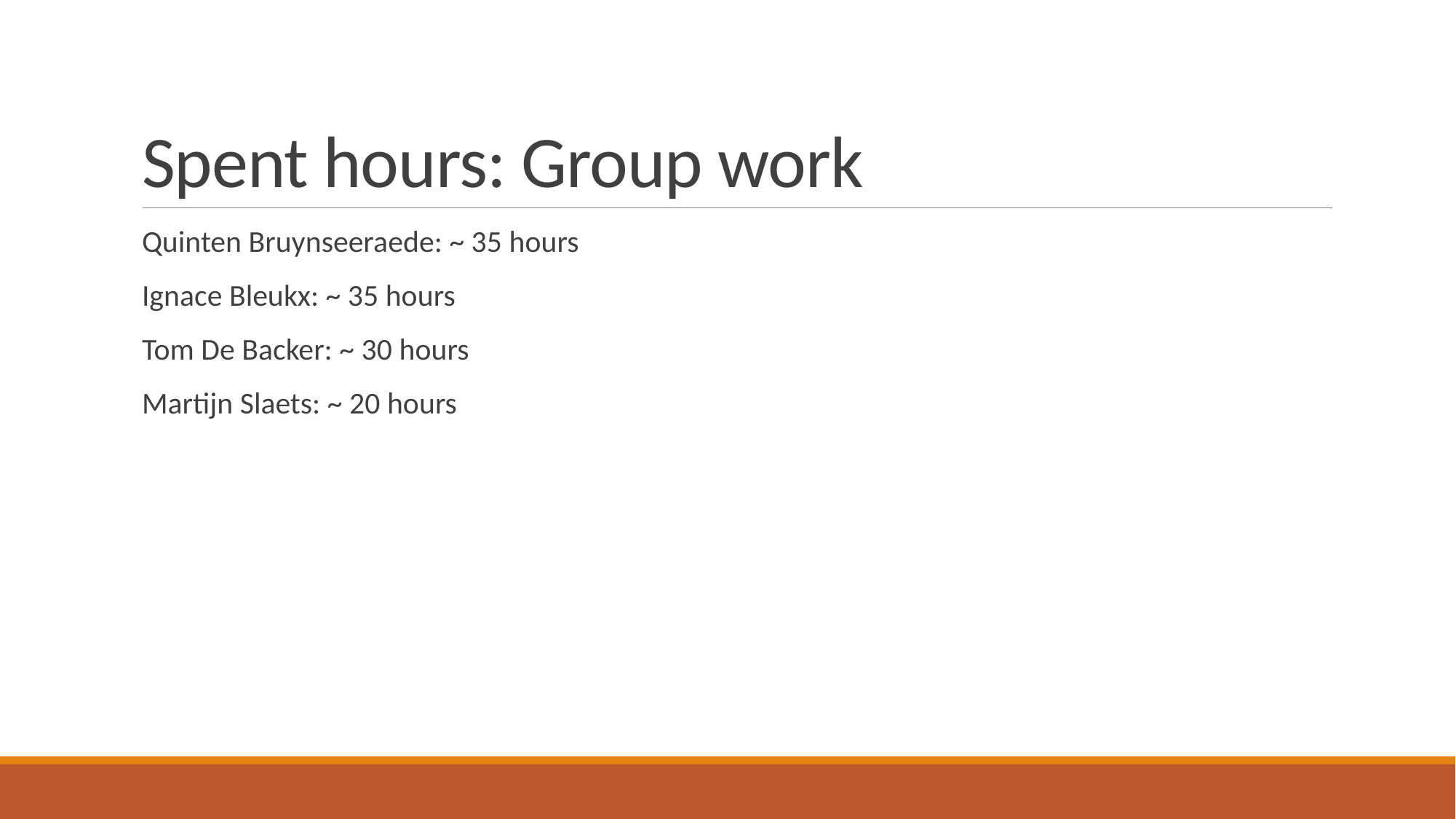

# Spent hours: Group work
Quinten Bruynseeraede: ~ 35 hours
Ignace Bleukx: ~ 35 hours
Tom De Backer: ~ 30 hours
Martijn Slaets: ~ 20 hours